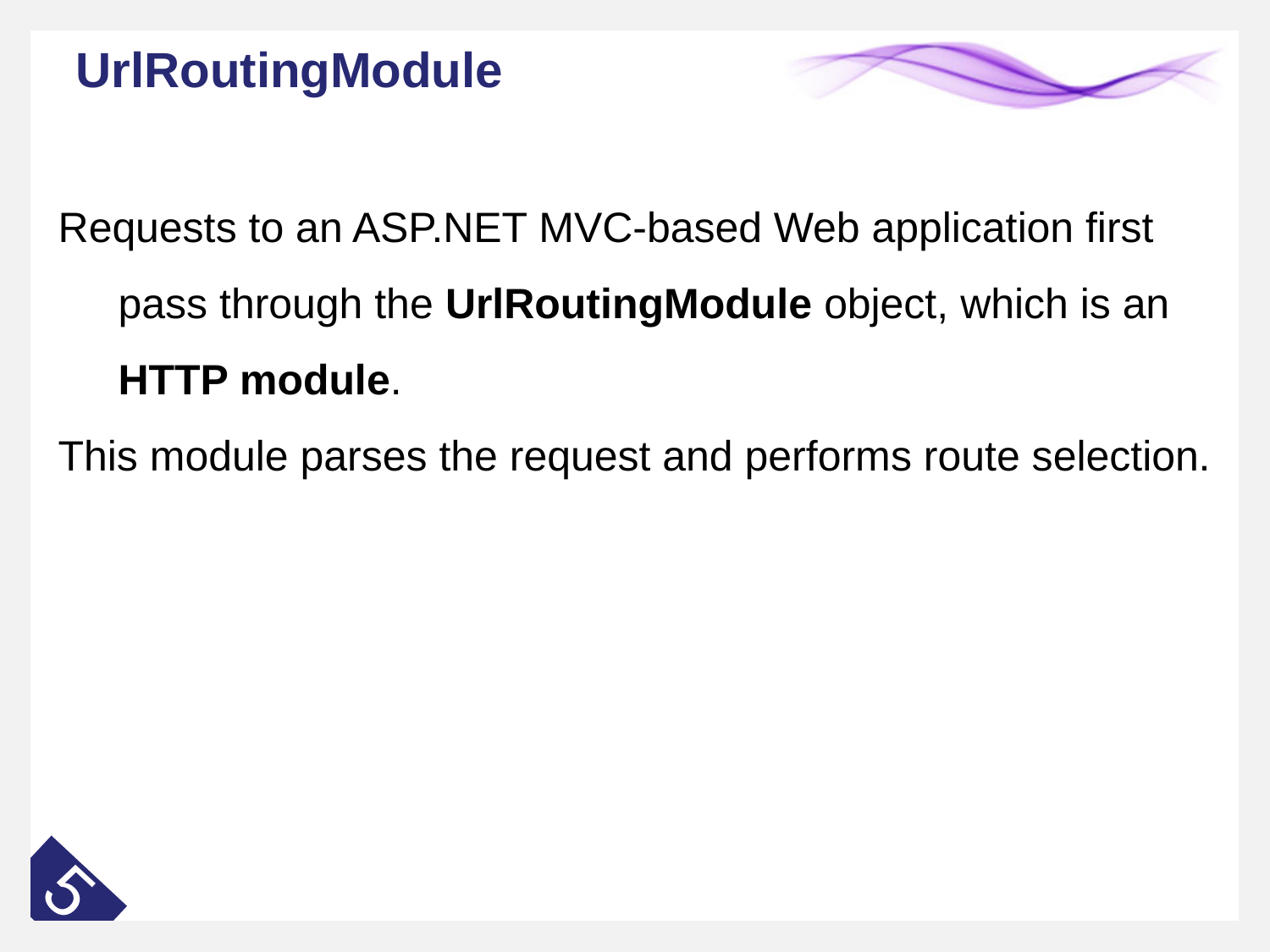

# UrlRoutingModule
Requests to an ASP.NET MVC-based Web application first pass through the UrlRoutingModule object, which is an HTTP module.
This module parses the request and performs route selection.